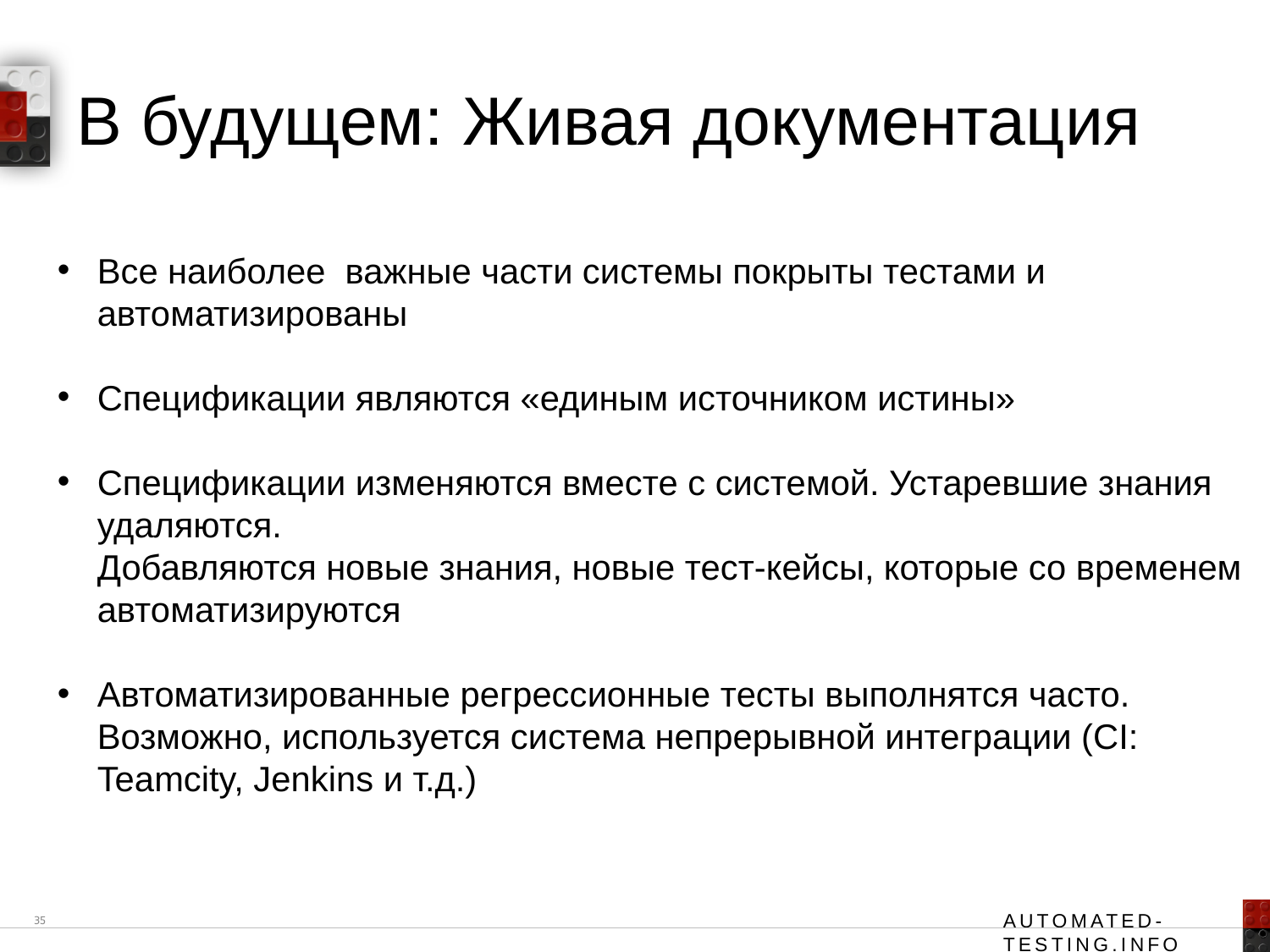

# В будущем: Живая документация
Все наиболее  важные части системы покрыты тестами и автоматизированы

Спецификации являются «единым источником истины»

Спецификации изменяются вместе с системой. Устаревшие знания удаляются.
Добавляются новые знания, новые тест-кейсы, которые со временем автоматизируются

Автоматизированные регрессионные тесты выполнятся часто. Возможно, используется система непрерывной интеграции (CI: Teamcity, Jenkins и т.д.)

35